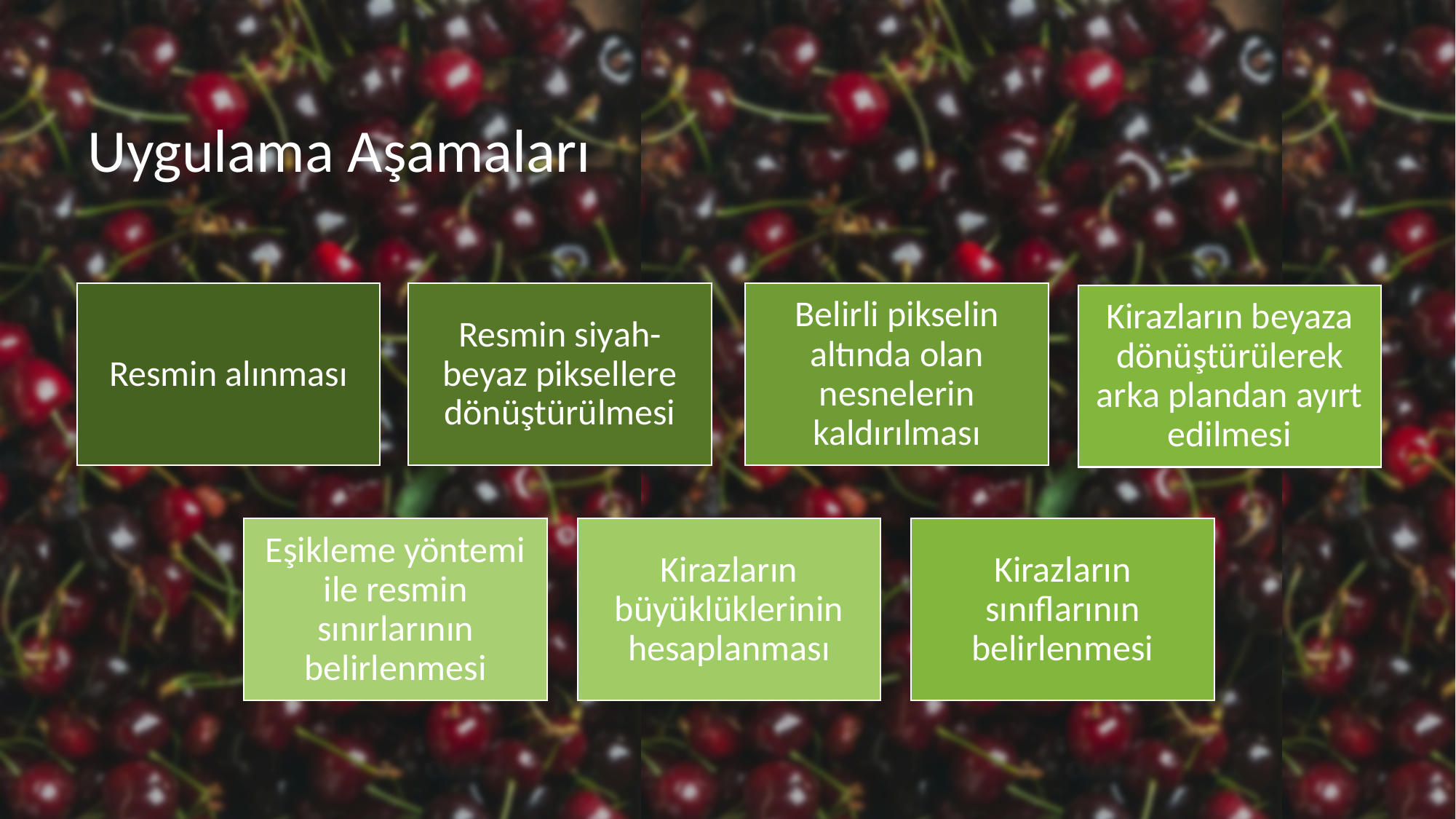

# Uygulama Aşamaları
Resmin alınması
Resmin siyah-beyaz piksellere dönüştürülmesi
Belirli pikselin altında olan nesnelerin kaldırılması
Kirazların beyaza dönüştürülerek arka plandan ayırt edilmesi
Eşikleme yöntemi ile resmin sınırlarının belirlenmesi
Kirazların büyüklüklerinin hesaplanması
Kirazların sınıflarının belirlenmesi